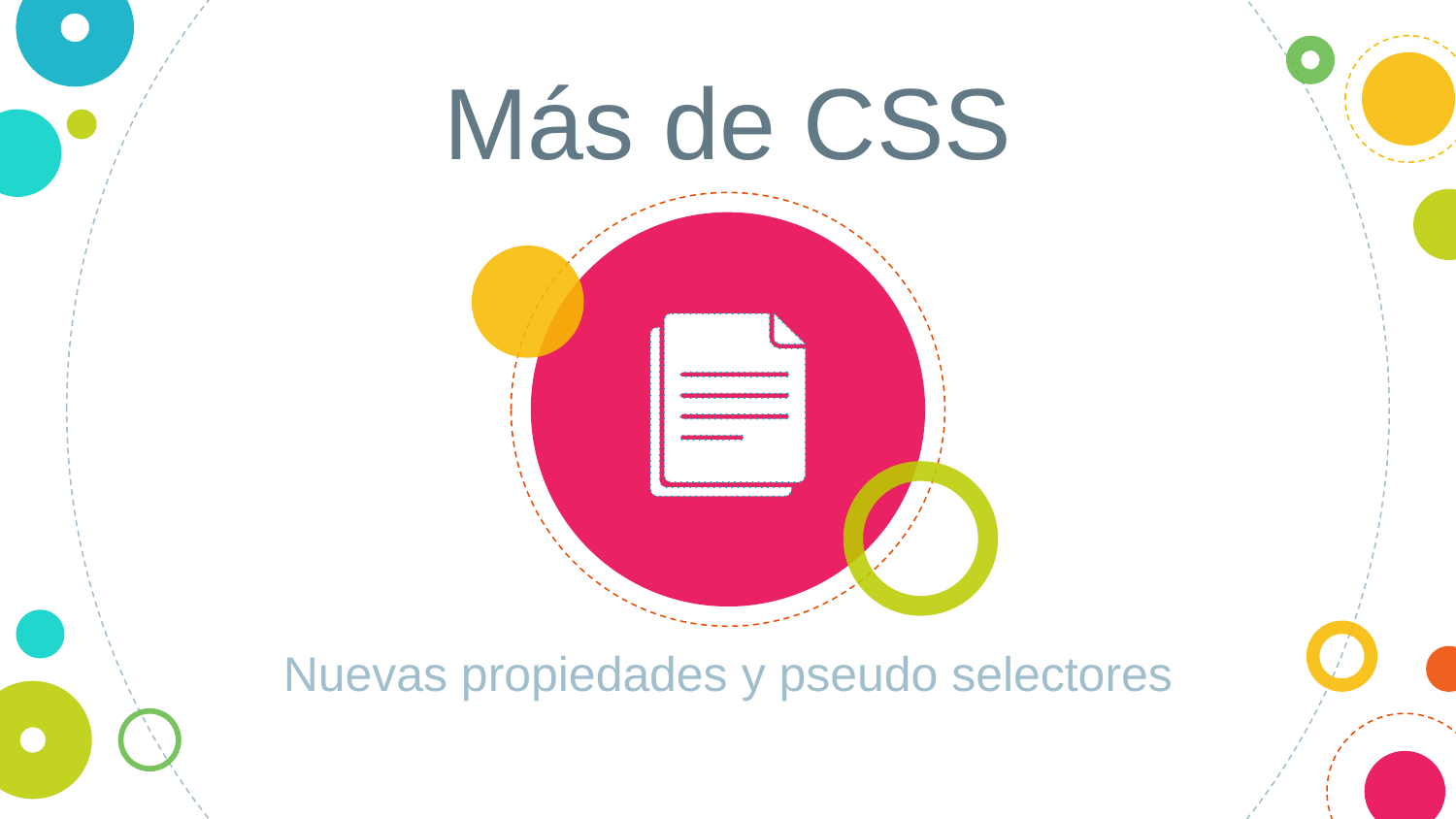

Más de CSS

Nuevas propiedades y pseudo selectores